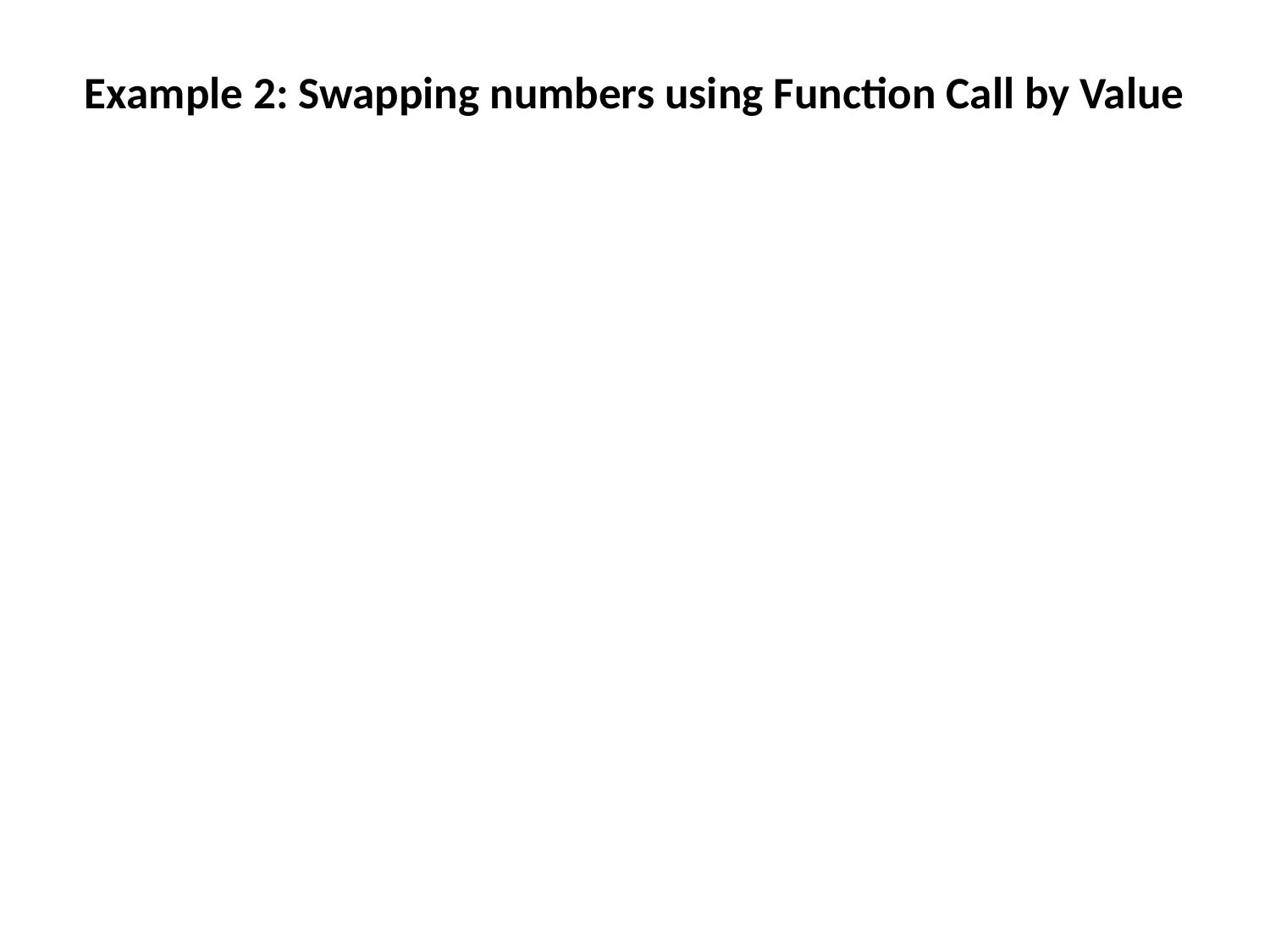

# Example 2: Swapping numbers using Function Call by Value